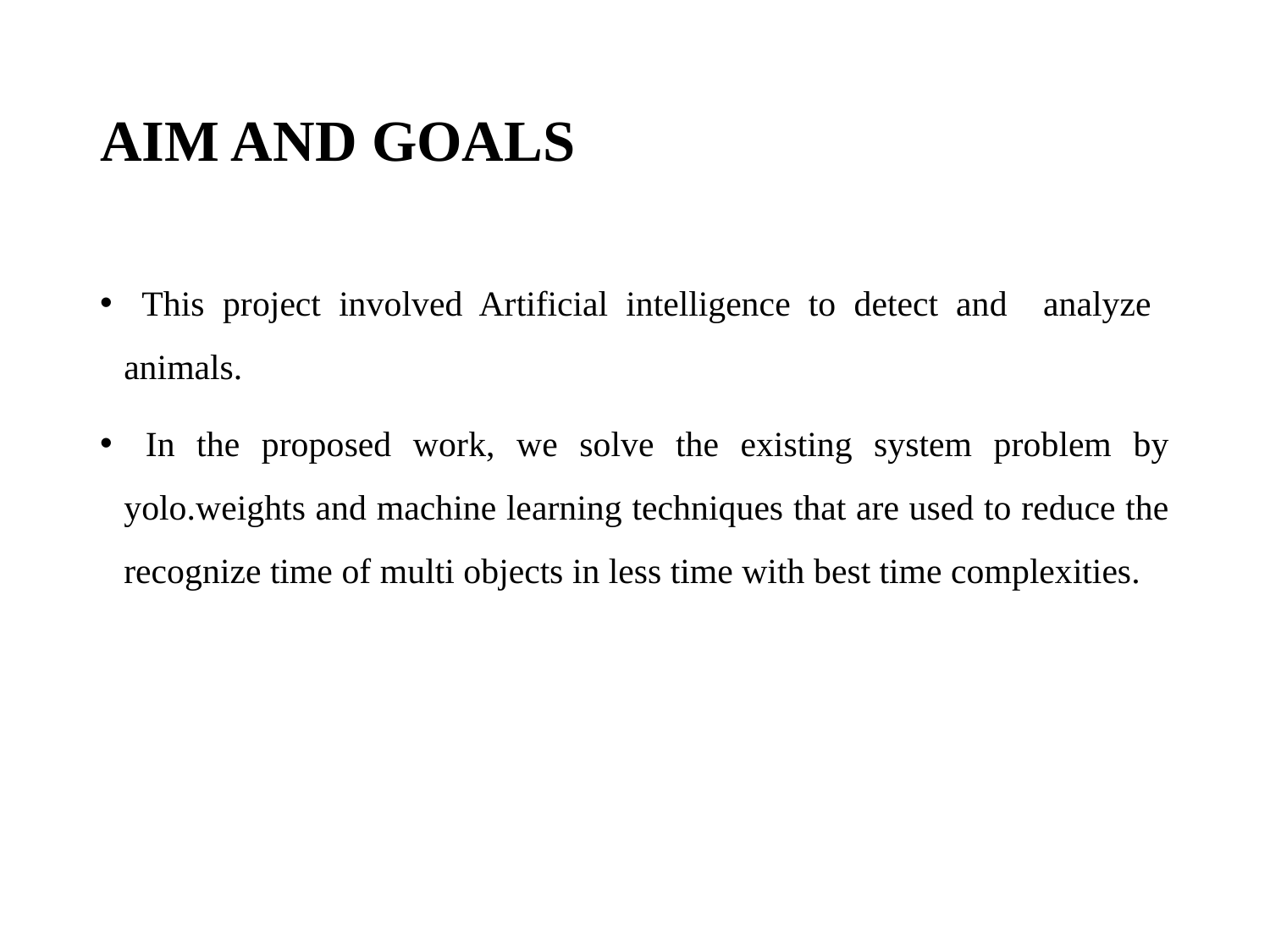

# AIM AND GOALS
 This project involved Artificial intelligence to detect and  analyze  animals.
 In the proposed work, we solve the existing system problem by yolo.weights and machine learning techniques that are used to reduce the recognize time of multi objects in less time with best time complexities.